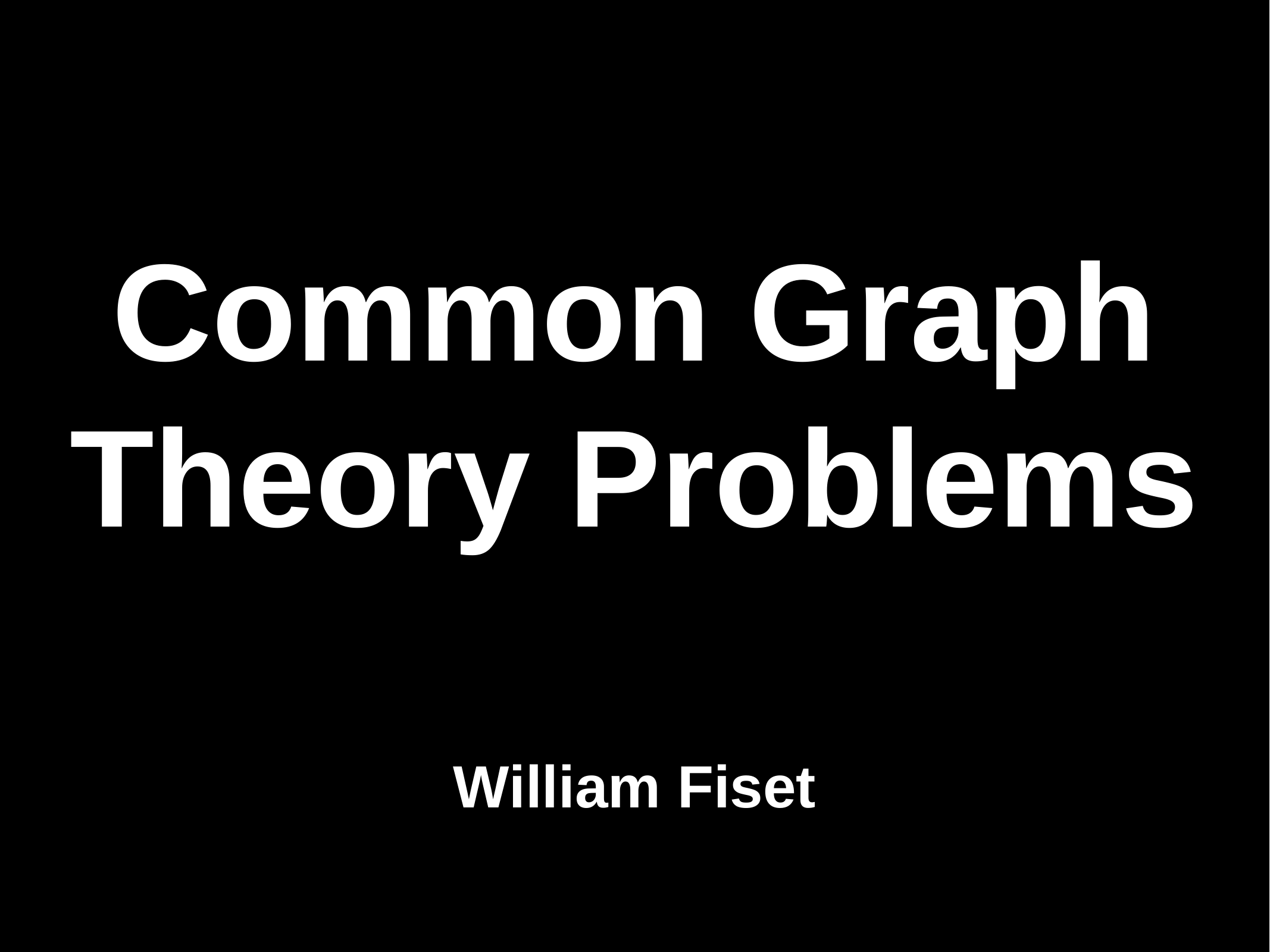

# Common Graph Theory Problems
William Fiset